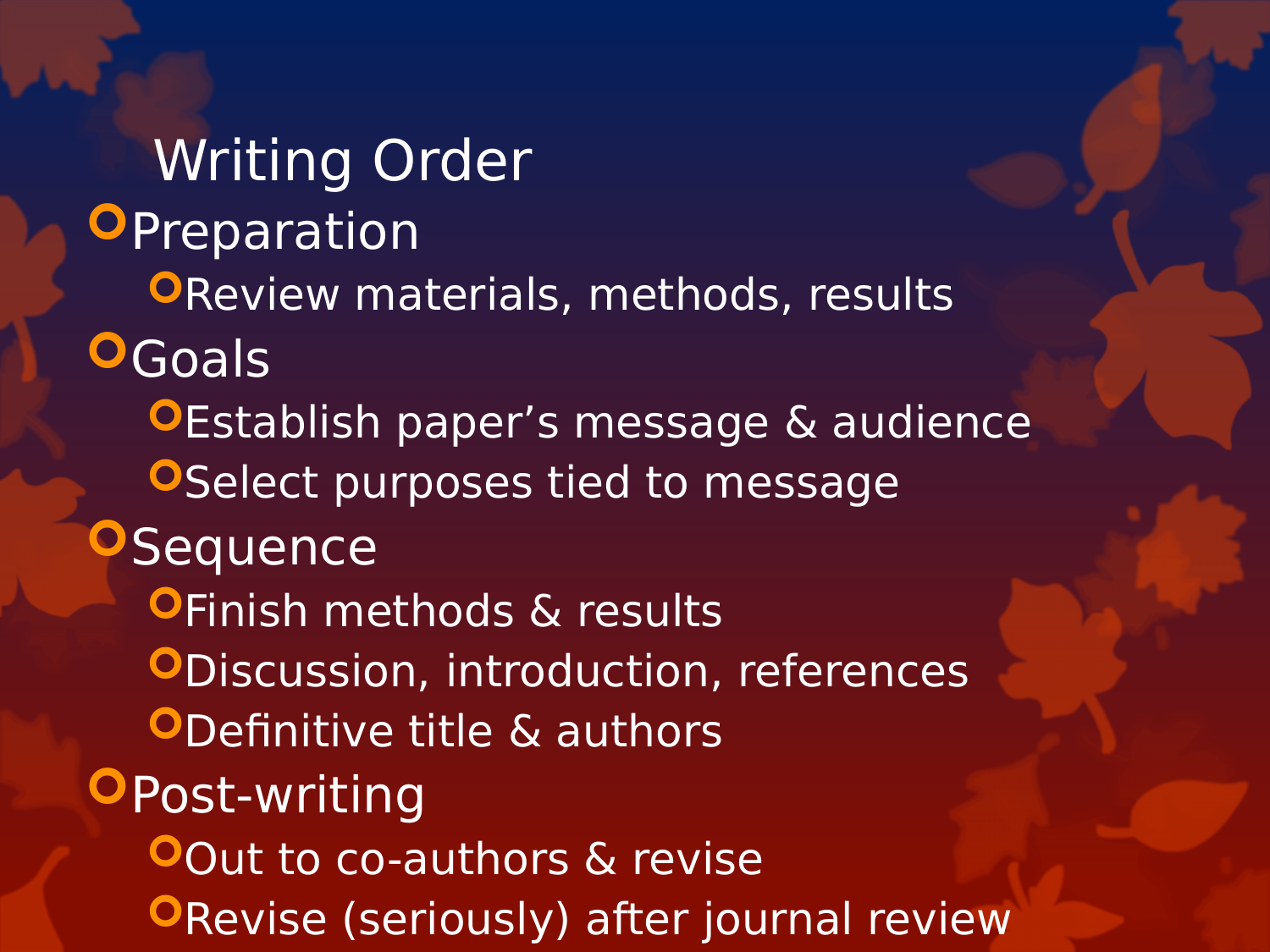

# Writing Order
Preparation
Review materials, methods, results
Goals
Establish paper’s message & audience
Select purposes tied to message
Sequence
Finish methods & results
Discussion, introduction, references
Definitive title & authors
Post-writing
Out to co-authors & revise
Revise (seriously) after journal review